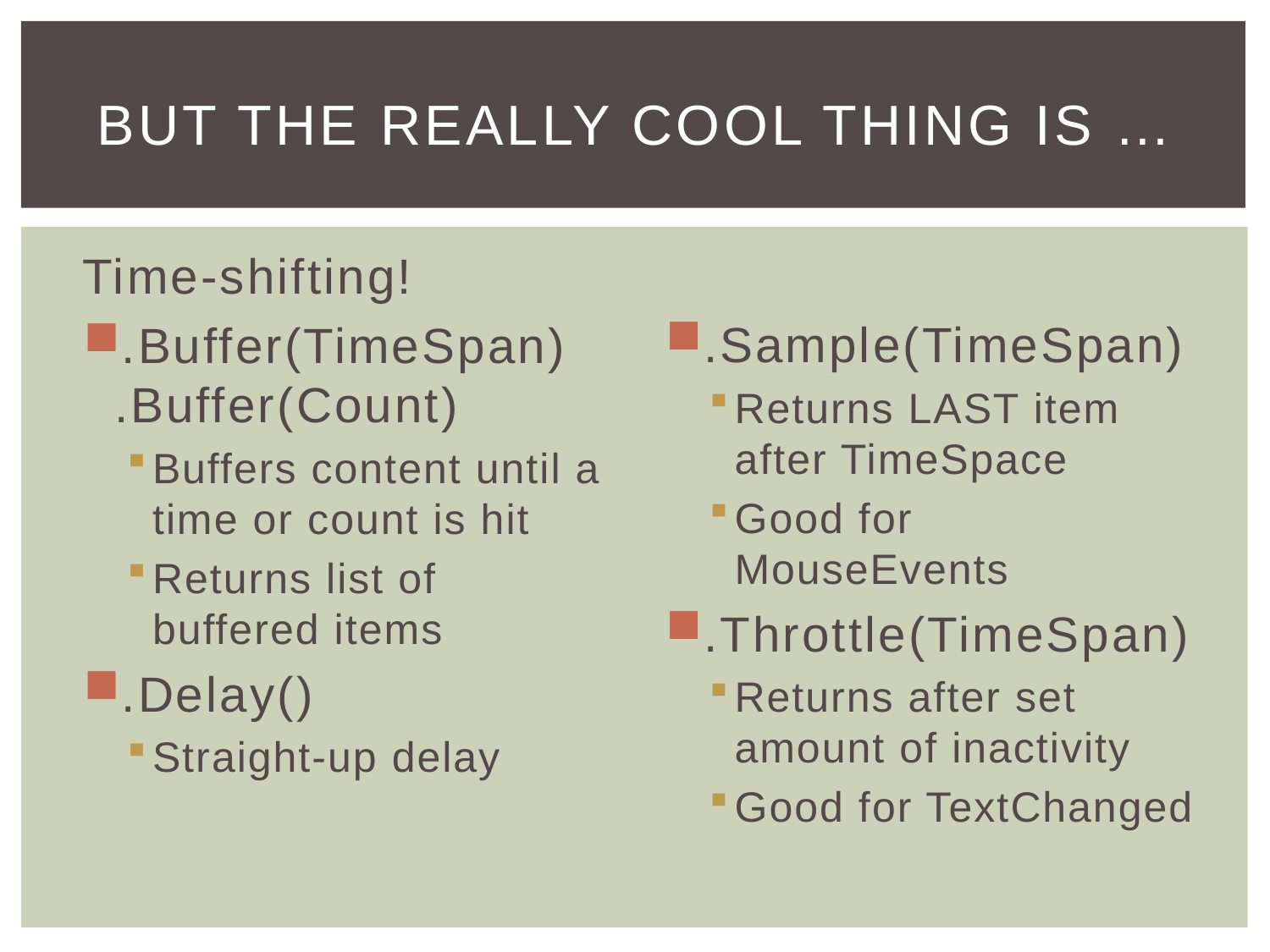

# But the really cool thing is …
Time-shifting!
.Buffer(TimeSpan)
.Buffer(Count)
Buffers content until a time or count is hit
Returns list of buffered items
.Delay()
Straight-up delay

.Sample(TimeSpan)
Returns LAST item after TimeSpace
Good for MouseEvents
.Throttle(TimeSpan)
Returns after set amount of inactivity
Good for TextChanged